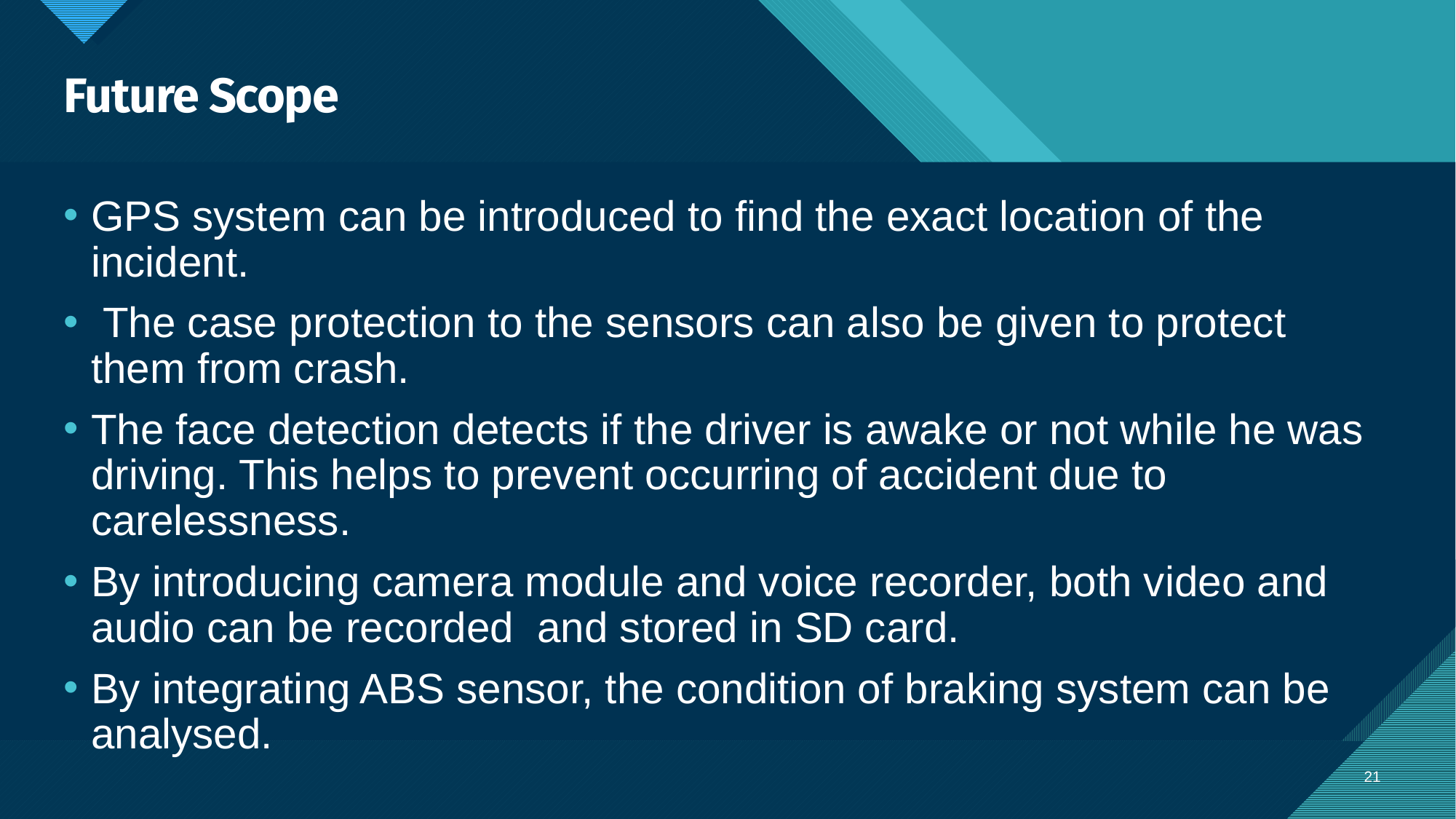

# Future Scope
GPS system can be introduced to find the exact location of the incident.
 The case protection to the sensors can also be given to protect them from crash.
The face detection detects if the driver is awake or not while he was driving. This helps to prevent occurring of accident due to carelessness.
By introducing camera module and voice recorder, both video and audio can be recorded  and stored in SD card.
By integrating ABS sensor, the condition of braking system can be analysed.
21